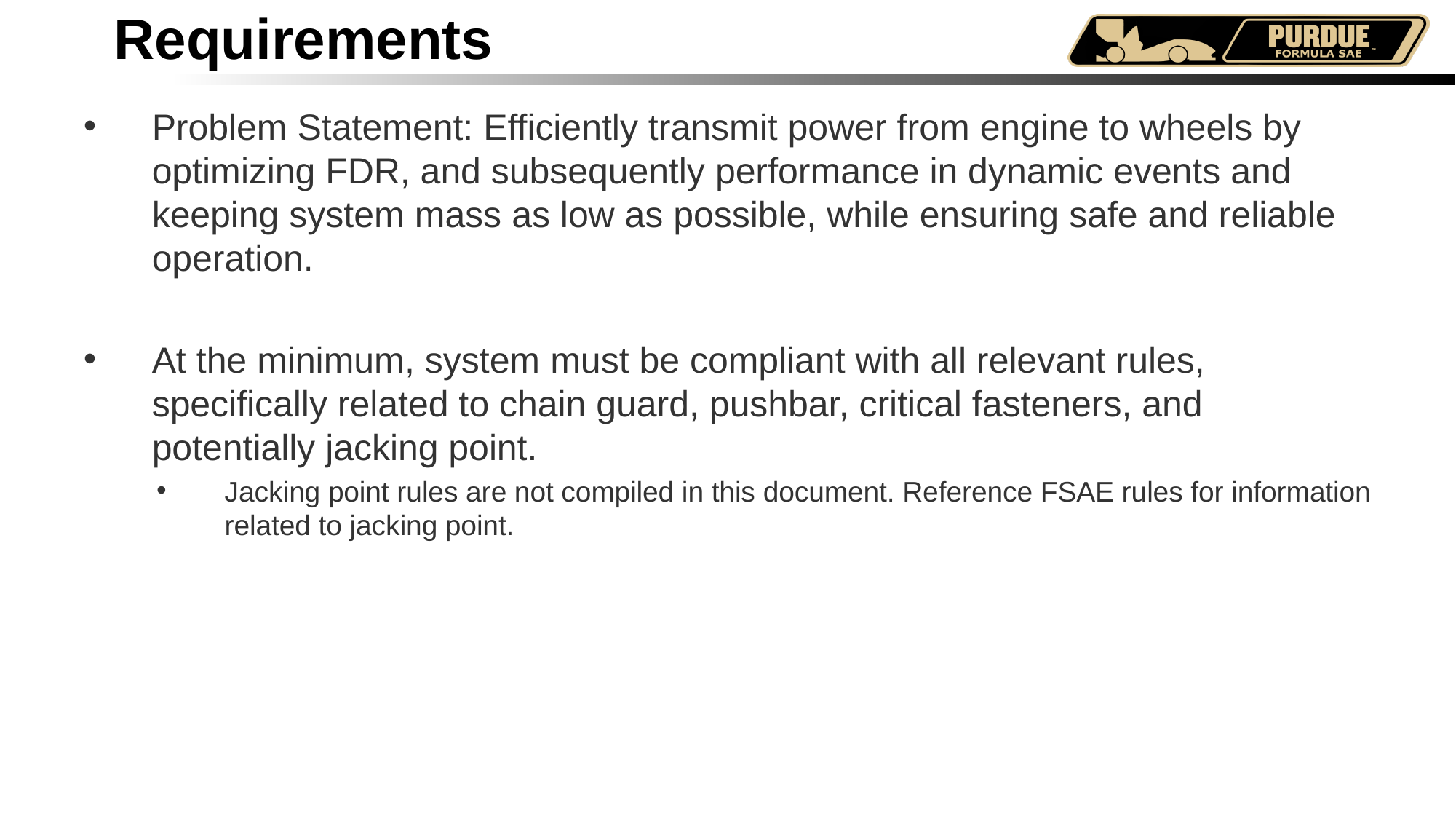

# Requirements
Problem Statement: Efficiently transmit power from engine to wheels by optimizing FDR, and subsequently performance in dynamic events and keeping system mass as low as possible, while ensuring safe and reliable operation.

At the minimum, system must be compliant with all relevant rules, specifically related to chain guard, pushbar, critical fasteners, and potentially jacking point.
Jacking point rules are not compiled in this document. Reference FSAE rules for information related to jacking point.
19